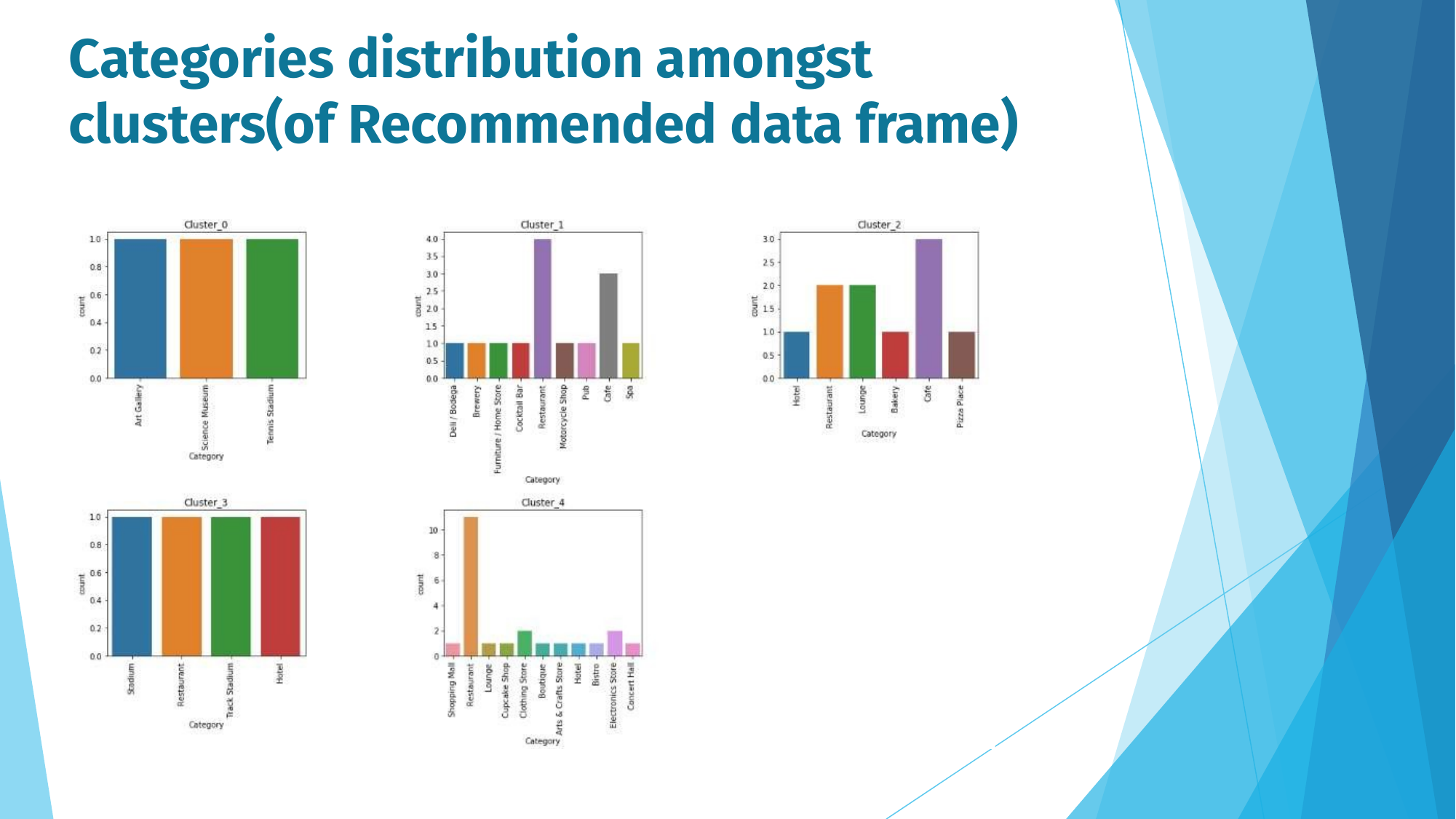

# Categories distribution amongst  clusters(of Recommended data frame)